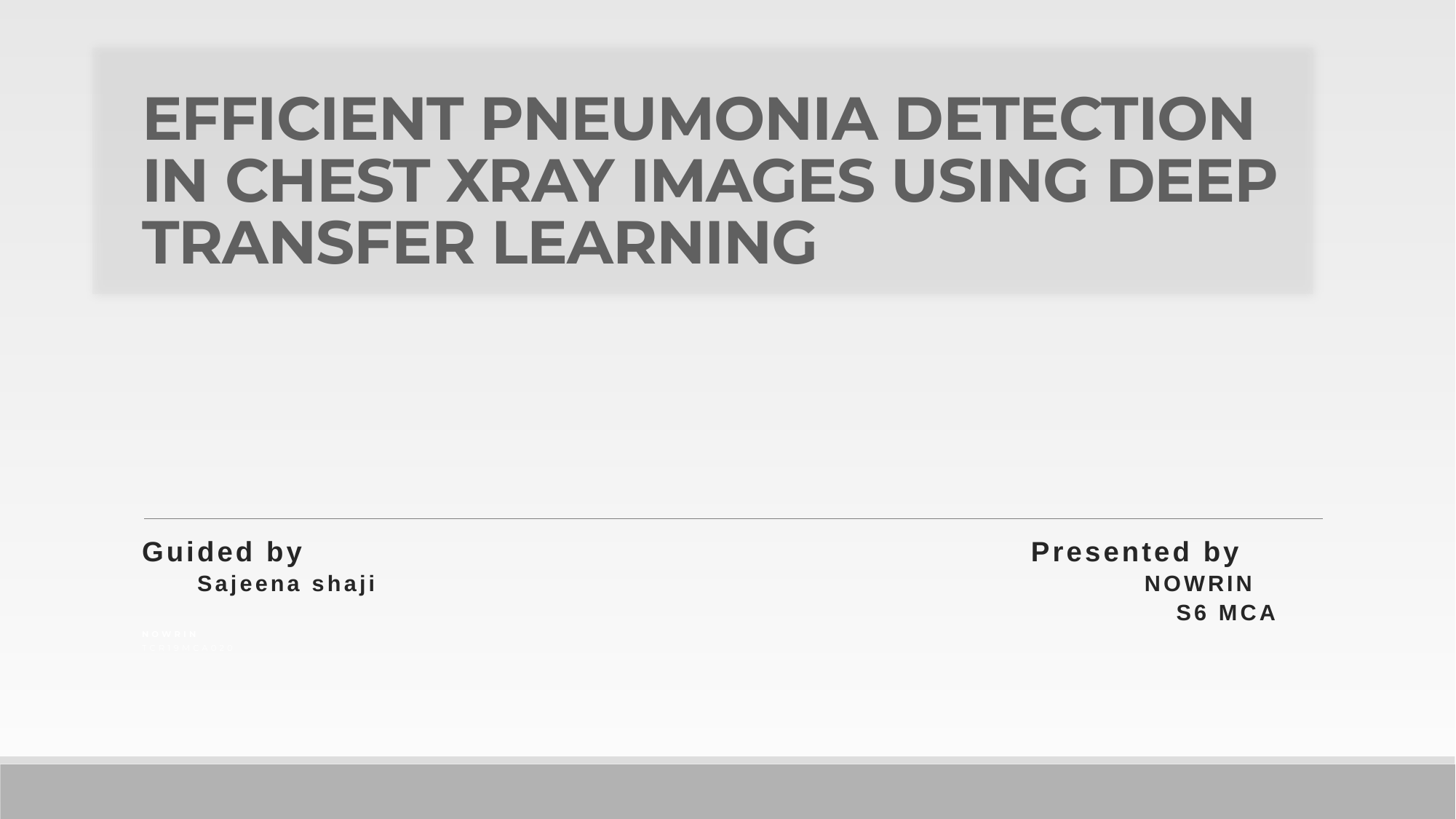

# EFFICIENT PNEUMONIA DETECTION IN CHEST XRAY IMAGES USING DEEP TRANSFER LEARNING
Guided by                                                                   Presented by
      Sajeena shaji                                                                                   NOWRIN
                                                                                                                S6 MCA
NOWRIN
TCR19MCA020